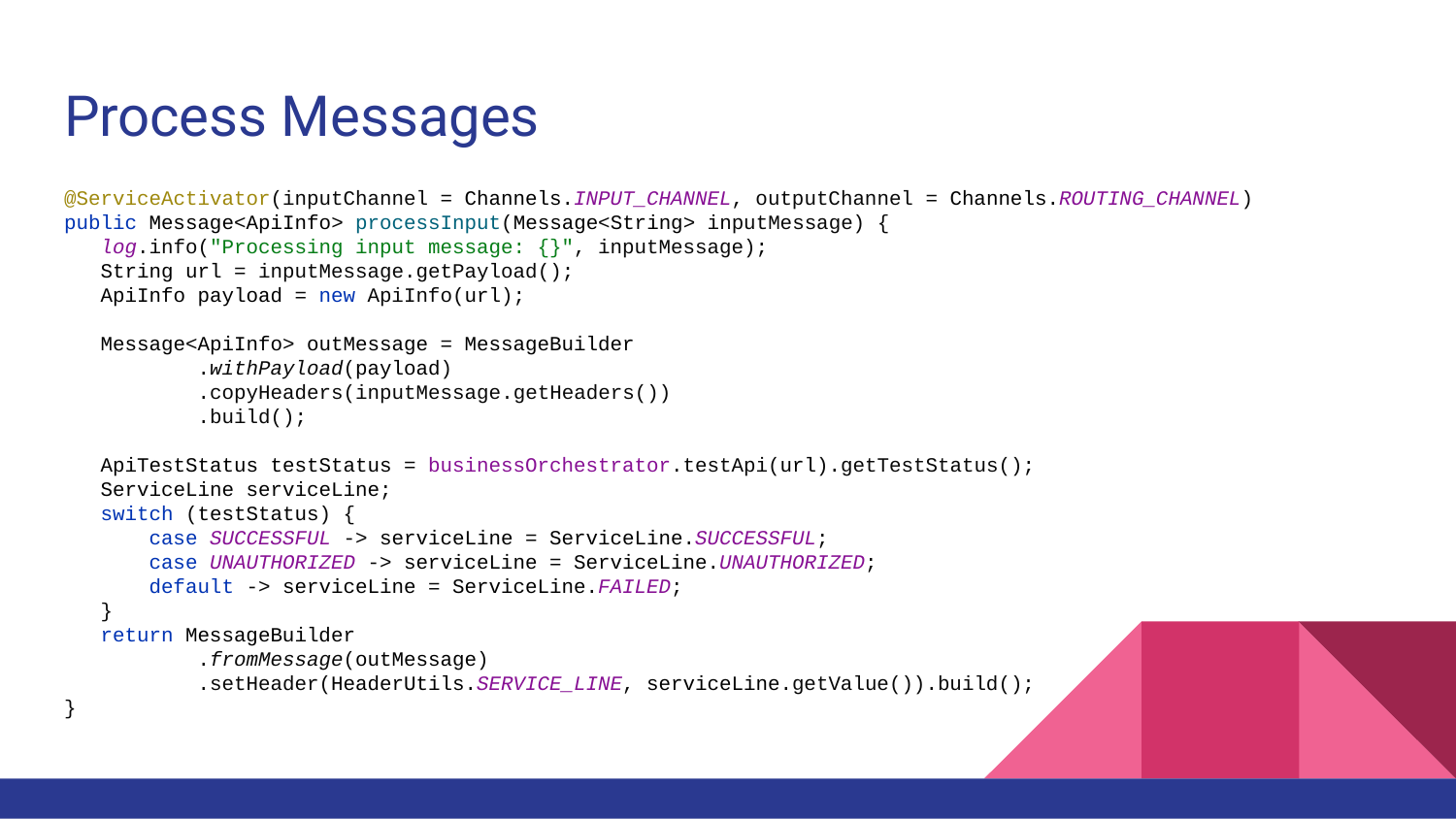

# Process Messages
@ServiceActivator(inputChannel = Channels.INPUT_CHANNEL, outputChannel = Channels.ROUTING_CHANNEL)
public Message<ApiInfo> processInput(Message<String> inputMessage) {
   log.info("Processing input message: {}", inputMessage);
   String url = inputMessage.getPayload();
   ApiInfo payload = new ApiInfo(url);

   Message<ApiInfo> outMessage = MessageBuilder
           .withPayload(payload)
           .copyHeaders(inputMessage.getHeaders())
           .build();

   ApiTestStatus testStatus = businessOrchestrator.testApi(url).getTestStatus();
   ServiceLine serviceLine;
   switch (testStatus) {
       case SUCCESSFUL -> serviceLine = ServiceLine.SUCCESSFUL;
       case UNAUTHORIZED -> serviceLine = ServiceLine.UNAUTHORIZED;
       default -> serviceLine = ServiceLine.FAILED;
   }
   return MessageBuilder
           .fromMessage(outMessage)
           .setHeader(HeaderUtils.SERVICE_LINE, serviceLine.getValue()).build();
}